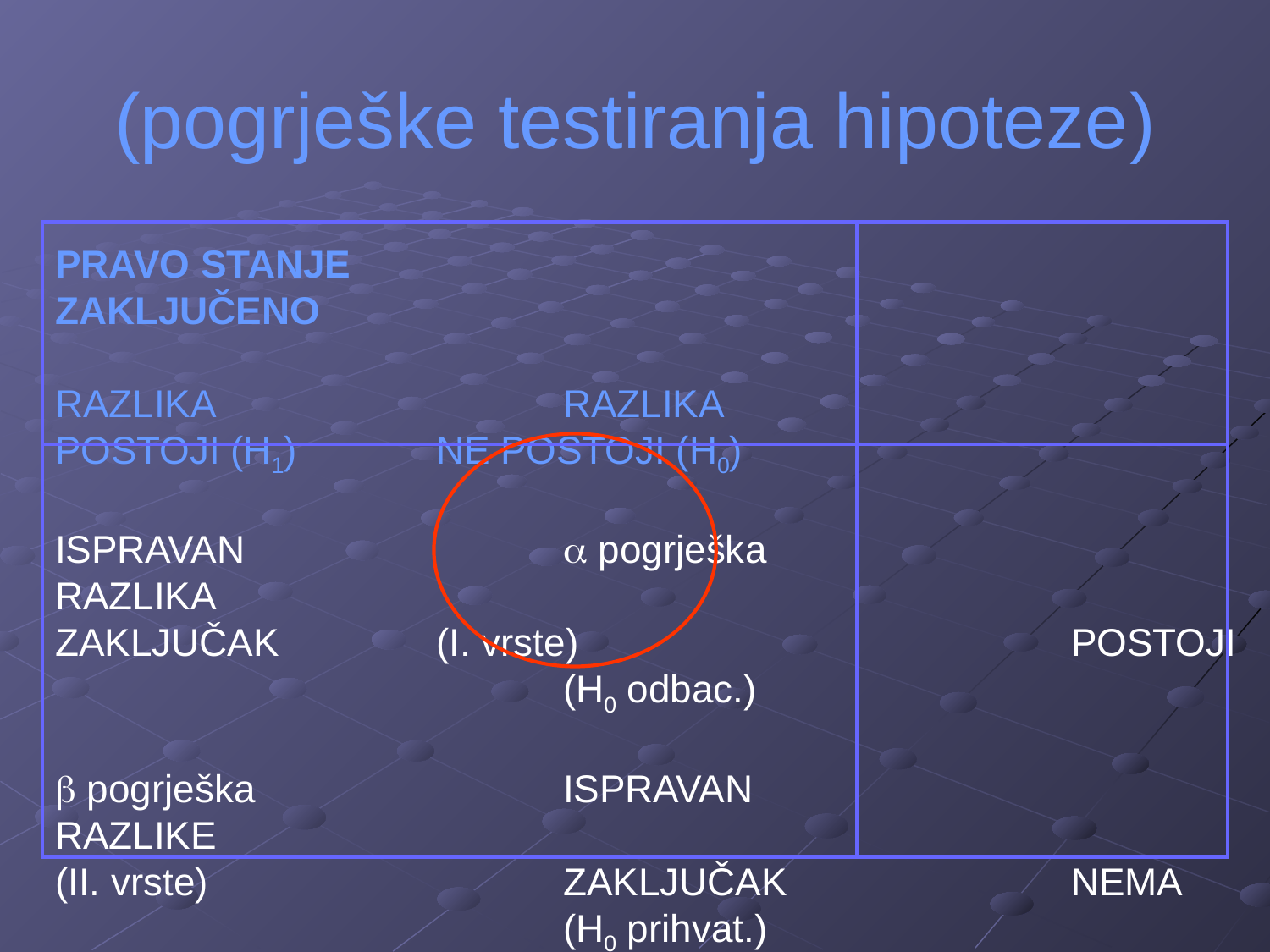

# (pogrješke testiranja hipoteze)

PRAVO STANJE						ZAKLJUČENO

RAZLIKA			RAZLIKA
POSTOJI (H1)		NE POSTOJI (H0)

ISPRAVAN			α pogrješka				RAZLIKA
ZAKLJUČAK		(I. vrste)				POSTOJI
				(H0 odbac.)

β pogrješka			ISPRAVAN				RAZLIKE
(II. vrste)			ZAKLJUČAK			NEMA
				(H0 prihvat.)